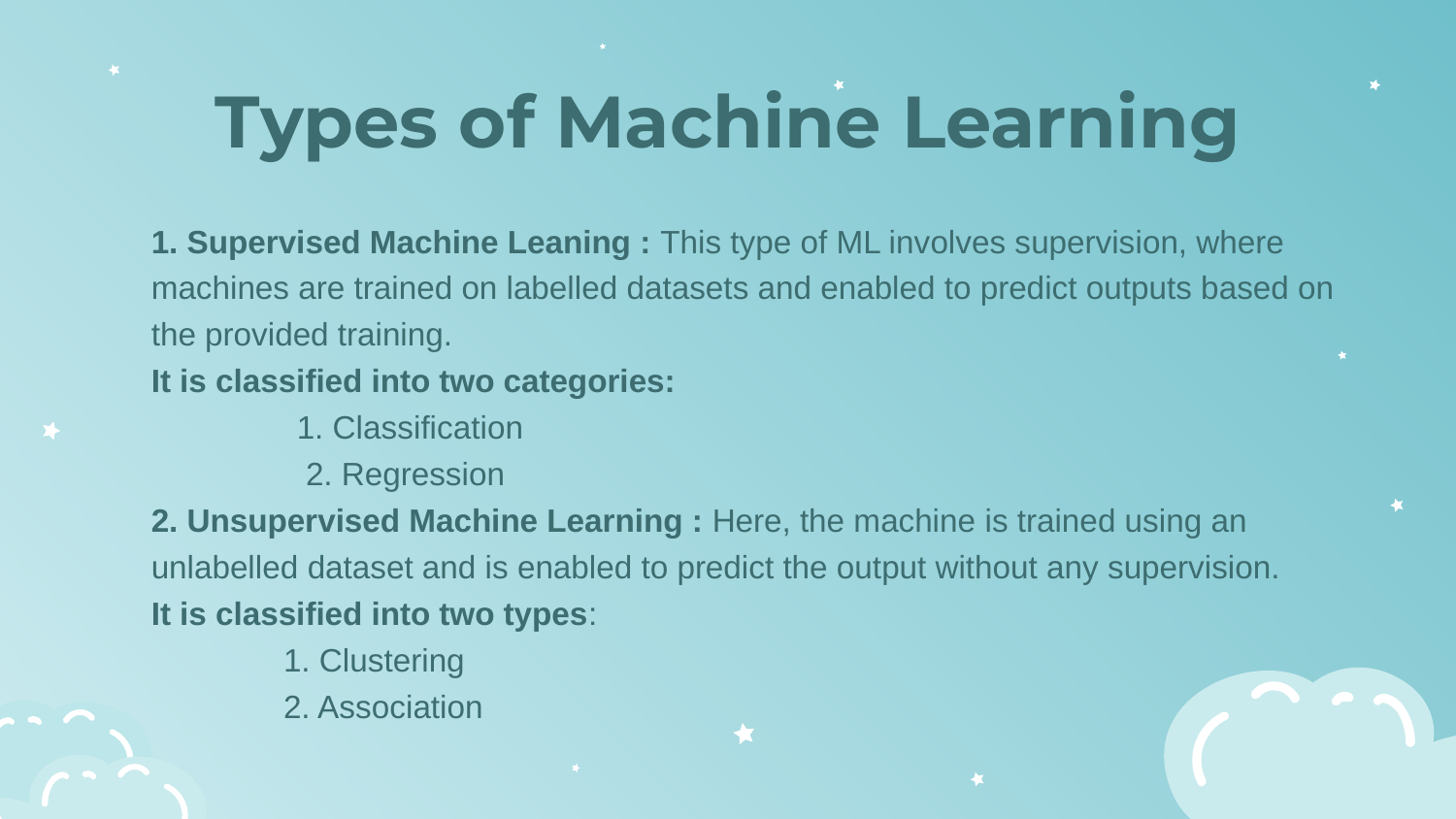

Types of Machine Learning
1. Supervised Machine Leaning : This type of ML involves supervision, where machines are trained on labelled datasets and enabled to predict outputs based on the provided training.
It is classified into two categories:
 	1. Classification
 	 2. Regression
2. Unsupervised Machine Learning : Here, the machine is trained using an unlabelled dataset and is enabled to predict the output without any supervision.
It is classified into two types:
          	 1. Clustering
          	 2. Association